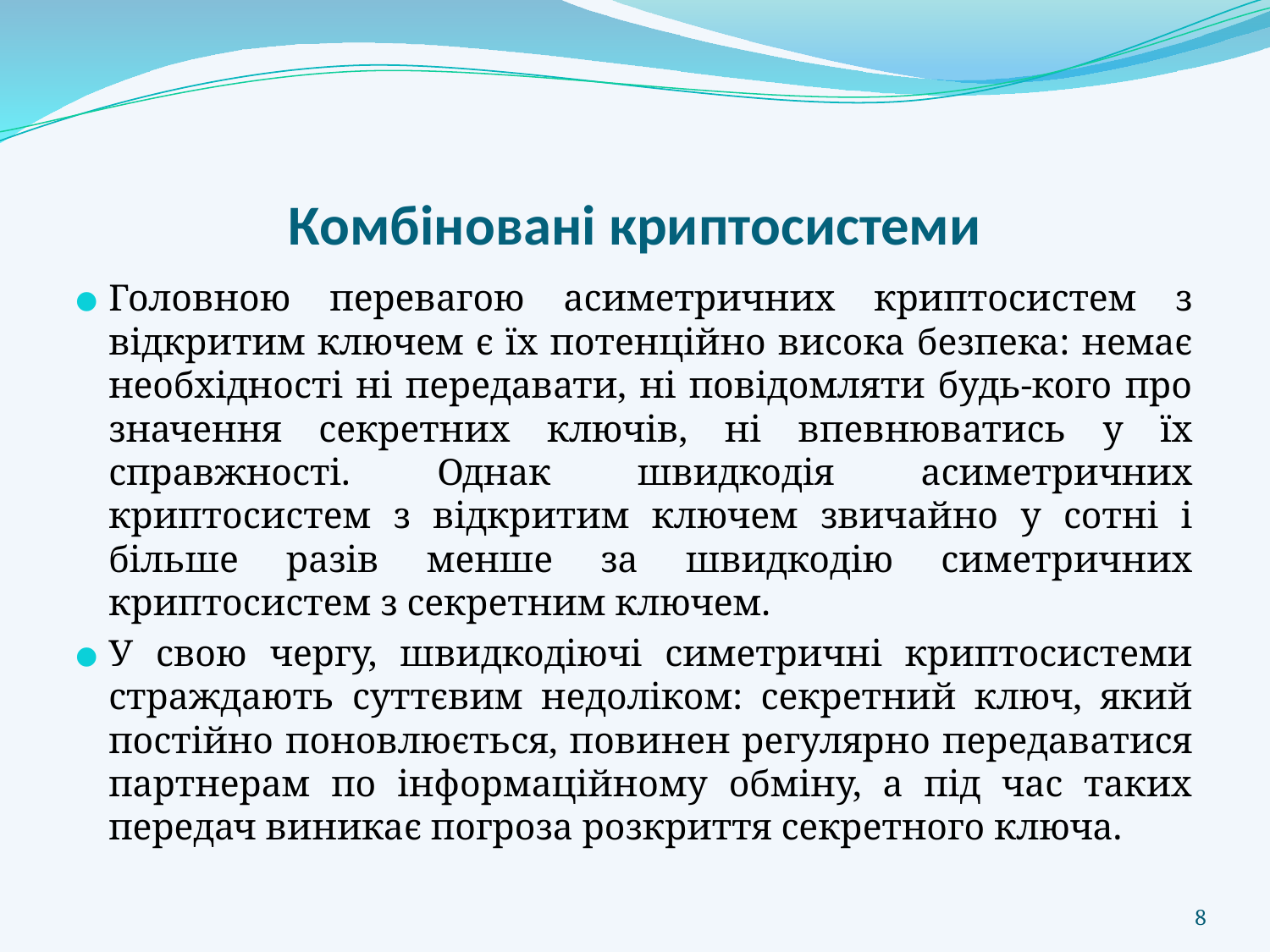

# Комбіновані криптосистеми
Головною перевагою асиметричних криптосистем з відкритим ключем є їх потенційно висока безпека: немає необхідності ні передавати, ні повідомляти будь-кого про значення секретних ключів, ні впевнюватись у їх справжності. Однак швидкодія асиметричних криптосистем з відкритим ключем звичайно у сотні і більше разів менше за швидкодію симетричних криптосистем з секретним ключем.
У свою чергу, швидкодіючі симетричні криптосистеми страждають суттєвим недоліком: секретний ключ, який постійно поновлюється, повинен регулярно передаватися партнерам по інформаційному обміну, а під час таких передач виникає погроза розкриття секретного ключа.
8